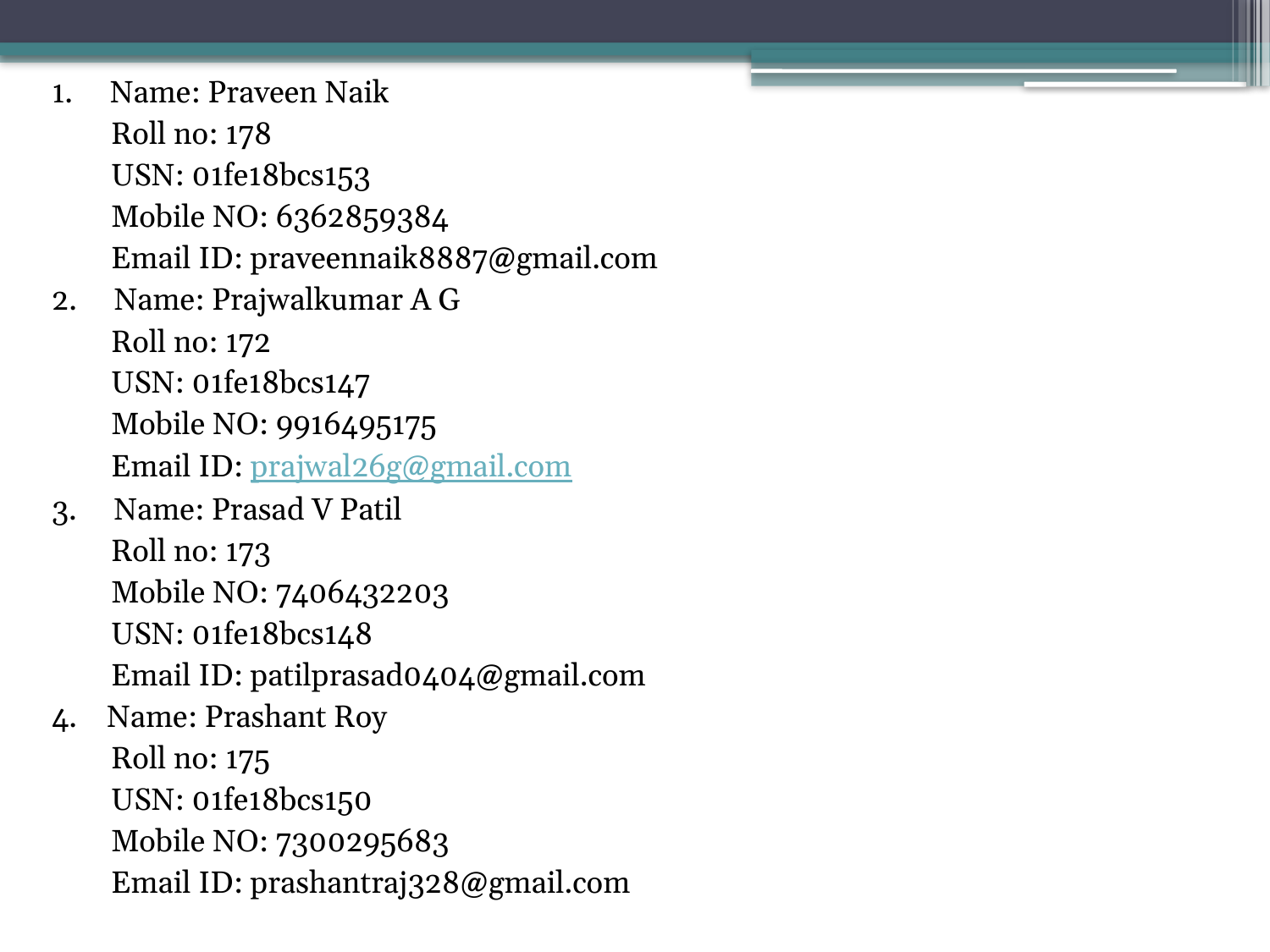

1.     Name: Praveen Naik
        Roll no: 178
        USN: 01fe18bcs153
        Mobile NO: 6362859384
        Email ID: praveennaik8887@gmail.com
2.     Name: Prajwalkumar A G
        Roll no: 172
        USN: 01fe18bcs147
        Mobile NO: 9916495175
        Email ID: prajwal26g@gmail.com
3.     Name: Prasad V Patil
        Roll no: 173
        Mobile NO: 7406432203
        USN: 01fe18bcs148
        Email ID: patilprasad0404@gmail.com
4.    Name: Prashant Roy
        Roll no: 175
        USN: 01fe18bcs150
        Mobile NO: 7300295683
        Email ID: prashantraj328@gmail.com